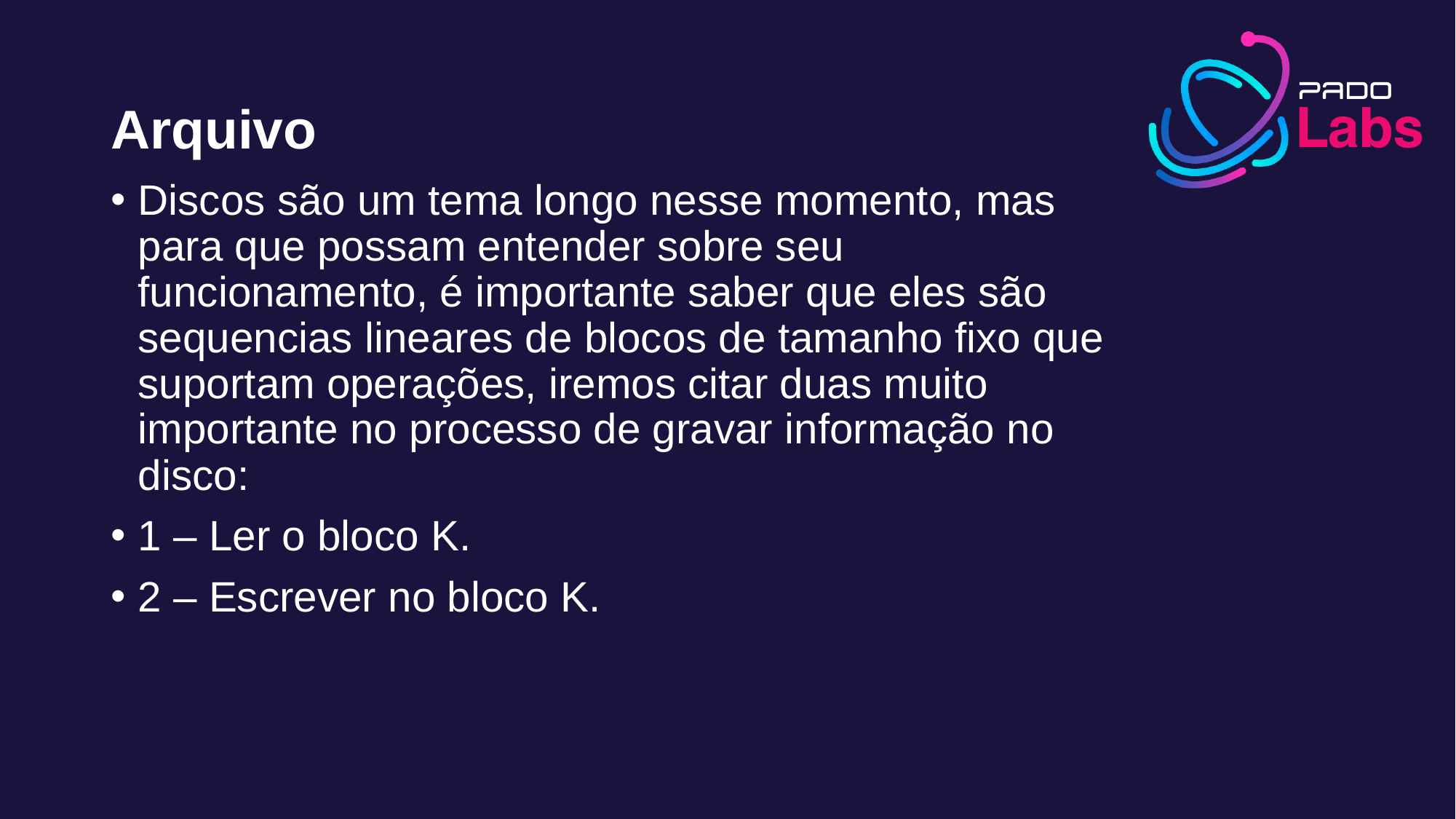

Arquivo
Discos são um tema longo nesse momento, mas para que possam entender sobre seu funcionamento, é importante saber que eles são sequencias lineares de blocos de tamanho fixo que suportam operações, iremos citar duas muito importante no processo de gravar informação no disco:
1 – Ler o bloco K.
2 – Escrever no bloco K.